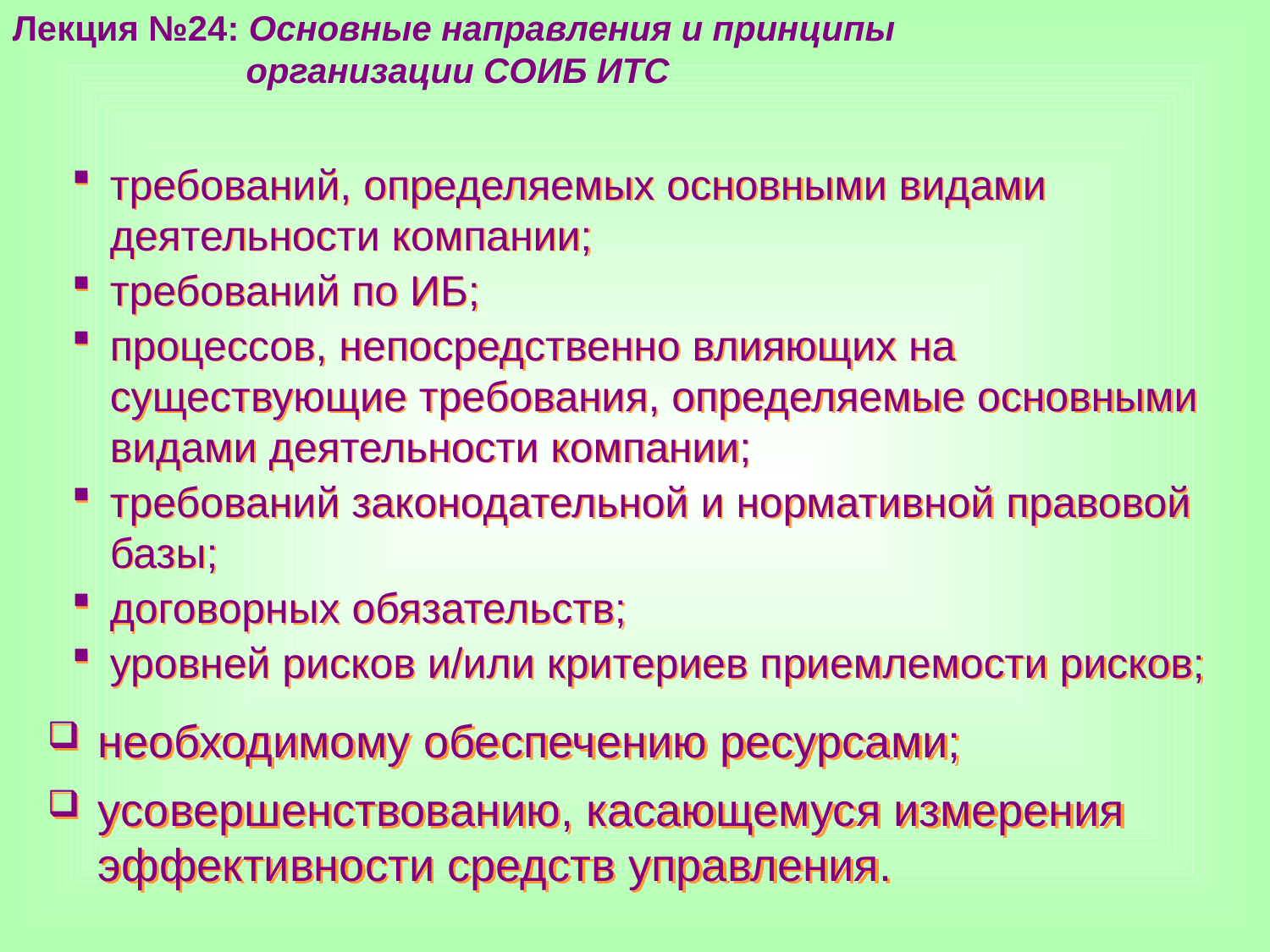

Лекция №24: Основные направления и принципы
                        организации СОИБ ИТС
требований, определяемых основными видами деятельности компании;
требований по ИБ;
процессов, непосредственно влияющих на существующие требования, определяемые основными видами деятельности компании;
требований законодательной и нормативной правовой базы;
договорных обязательств;
уровней рисков и/или критериев приемлемости рисков;
необходимому обеспечению ресурсами;
усовершенствованию, касающемуся измерения эффективности средств управления.